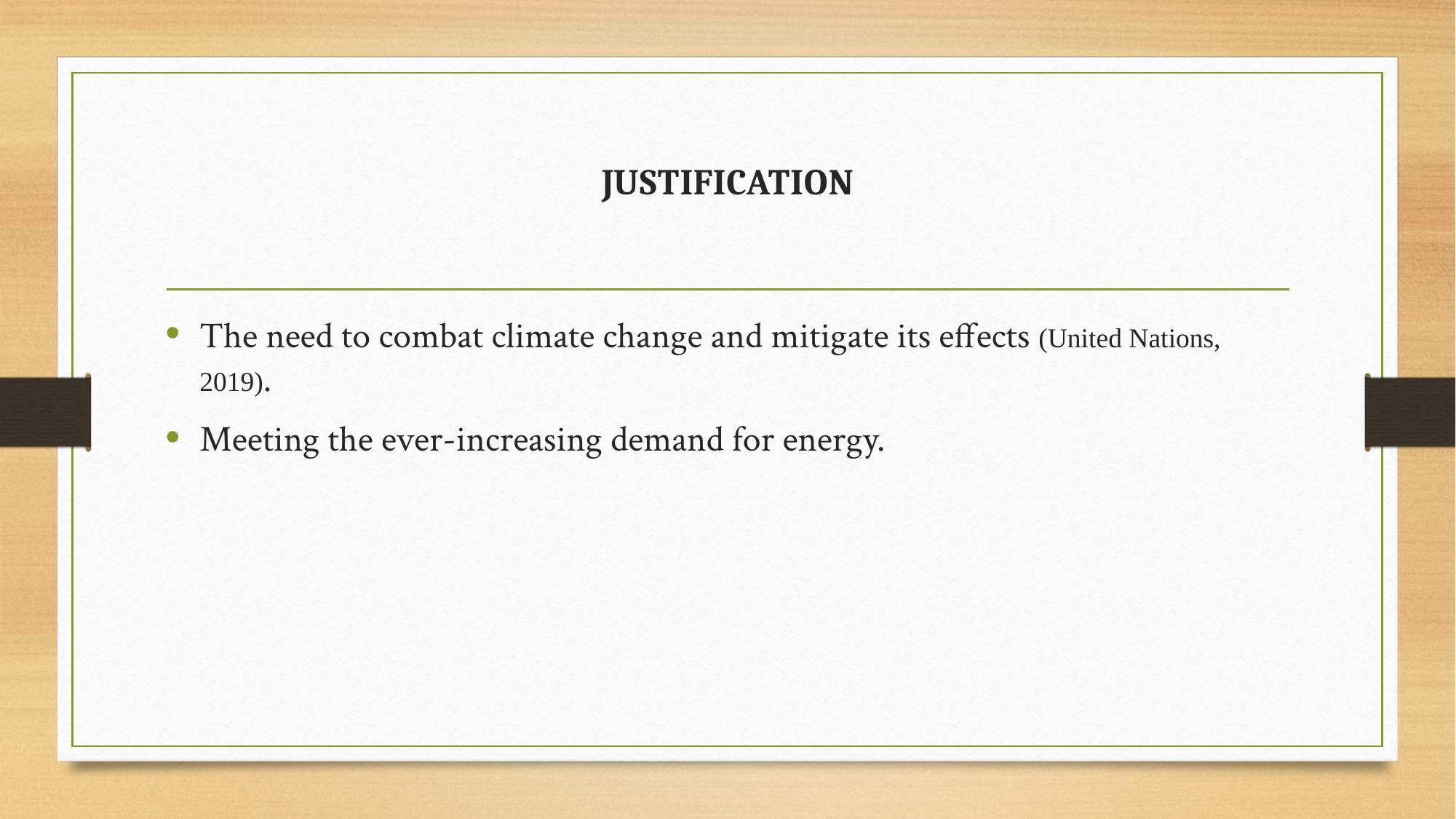

# JUSTIFICATION
The need to combat climate change and mitigate its effects (United Nations, 2019).
Meeting the ever-increasing demand for energy.